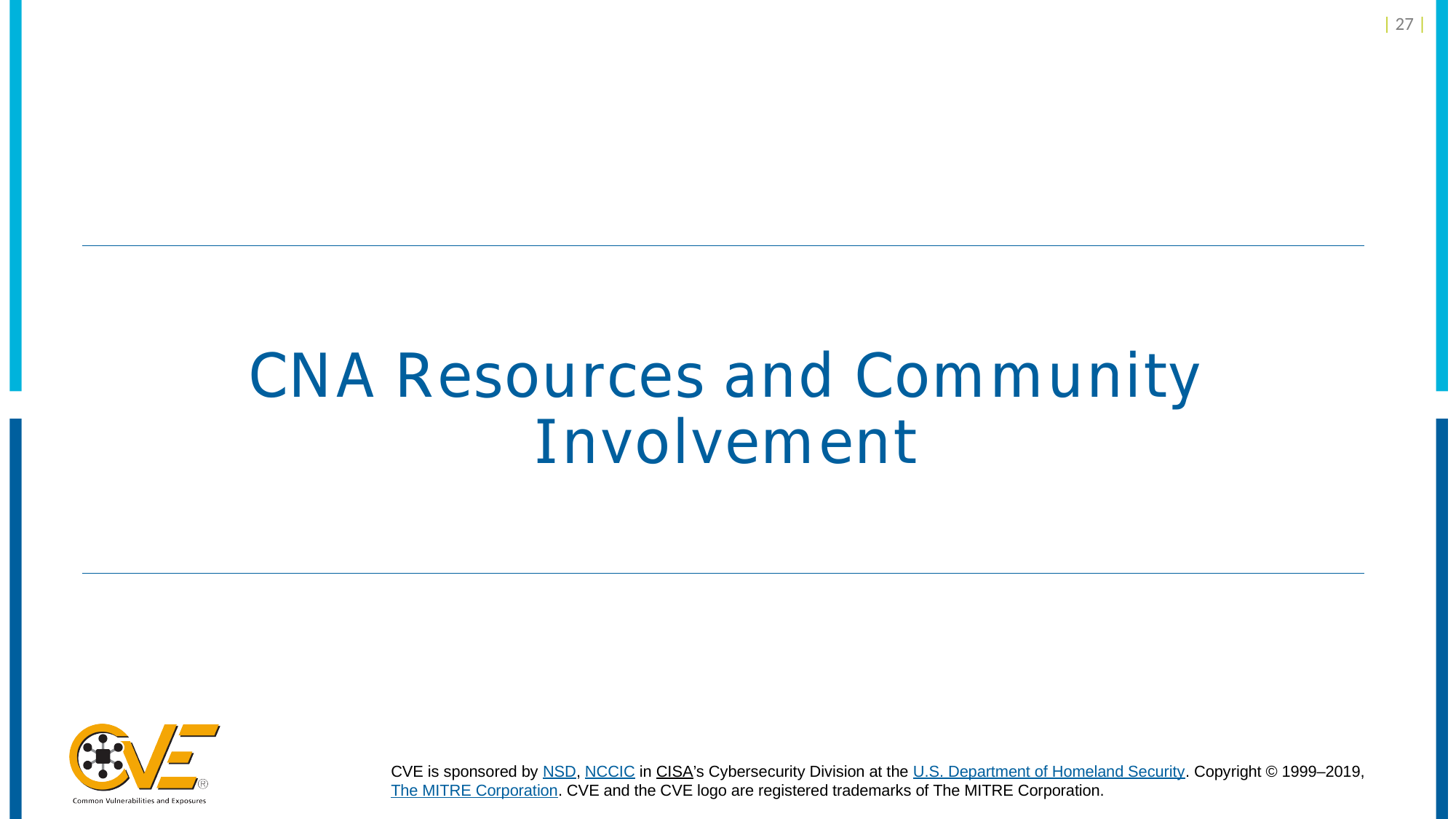

| 27 |
# CNA Resources and Community Involvement